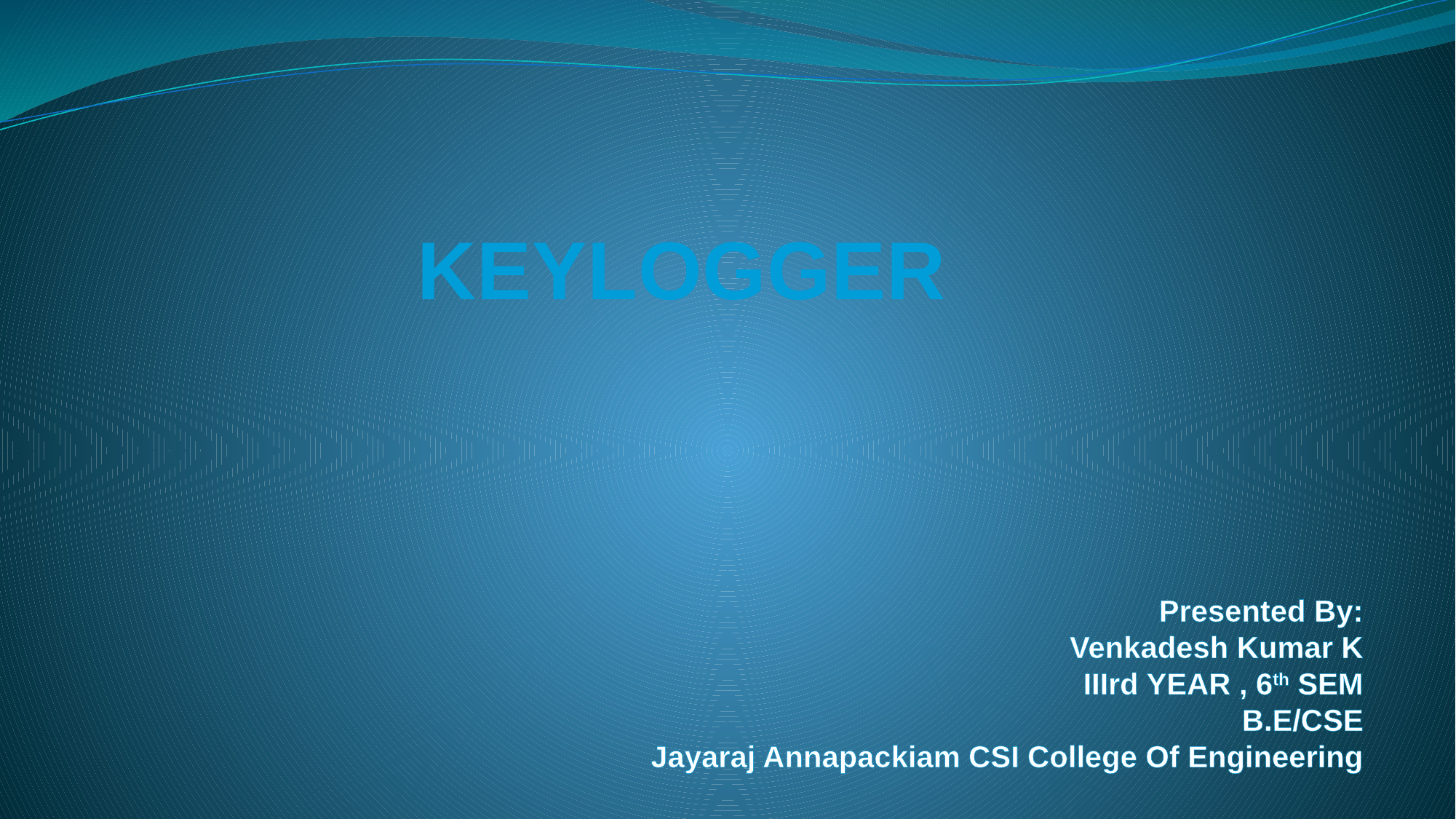

# KEYLOGGER
Presented By:
Venkadesh Kumar K
IIIrd YEAR , 6th SEM
B.E/CSE
Jayaraj Annapackiam CSI College Of Engineering